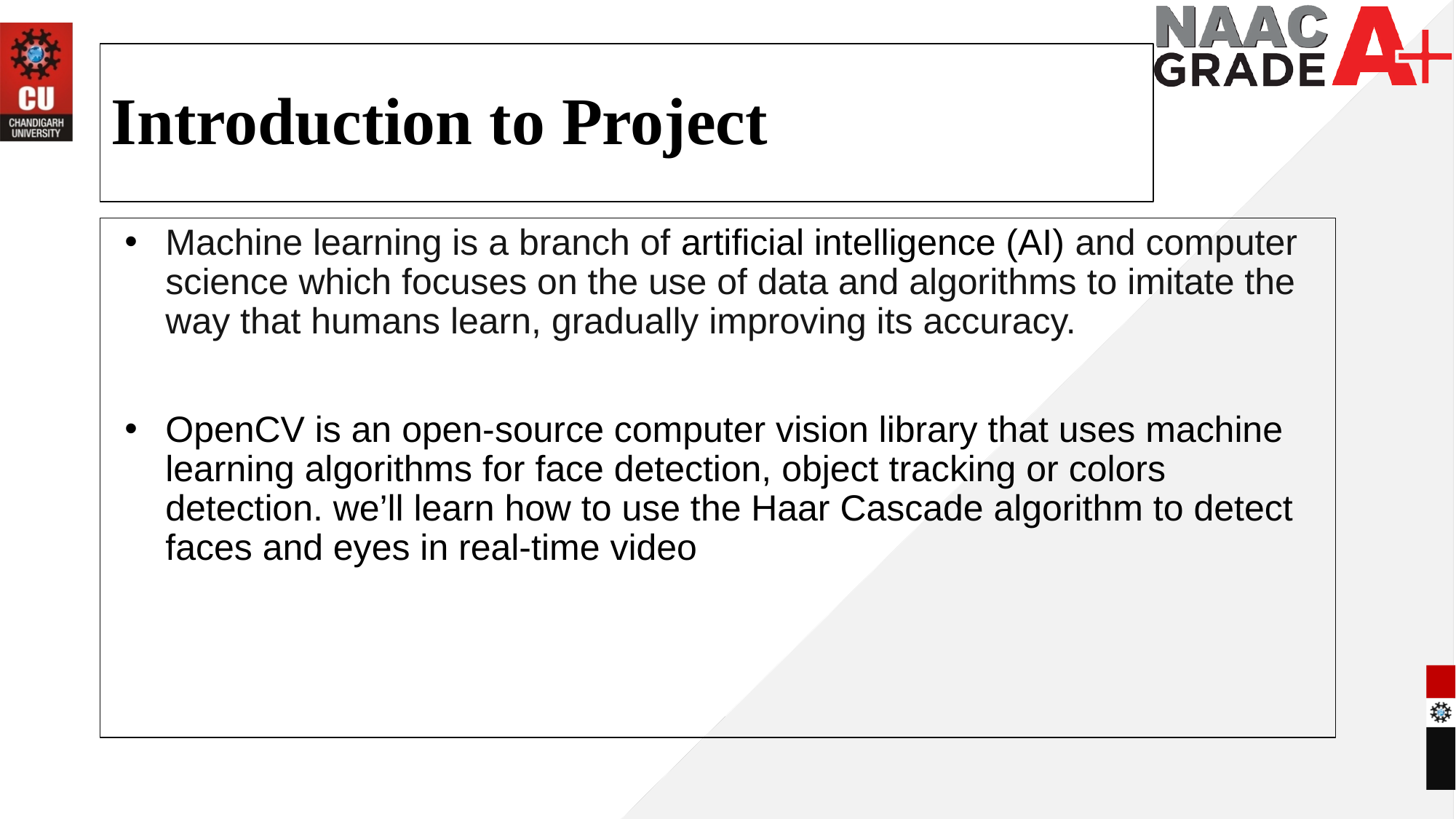

# Introduction to Project
Machine learning is a branch of artificial intelligence (AI) and computer science which focuses on the use of data and algorithms to imitate the way that humans learn, gradually improving its accuracy.

OpenCV is an open-source computer vision library that uses machine learning algorithms for face detection, object tracking or colors detection. we’ll learn how to use the Haar Cascade algorithm to detect faces and eyes in real-time video